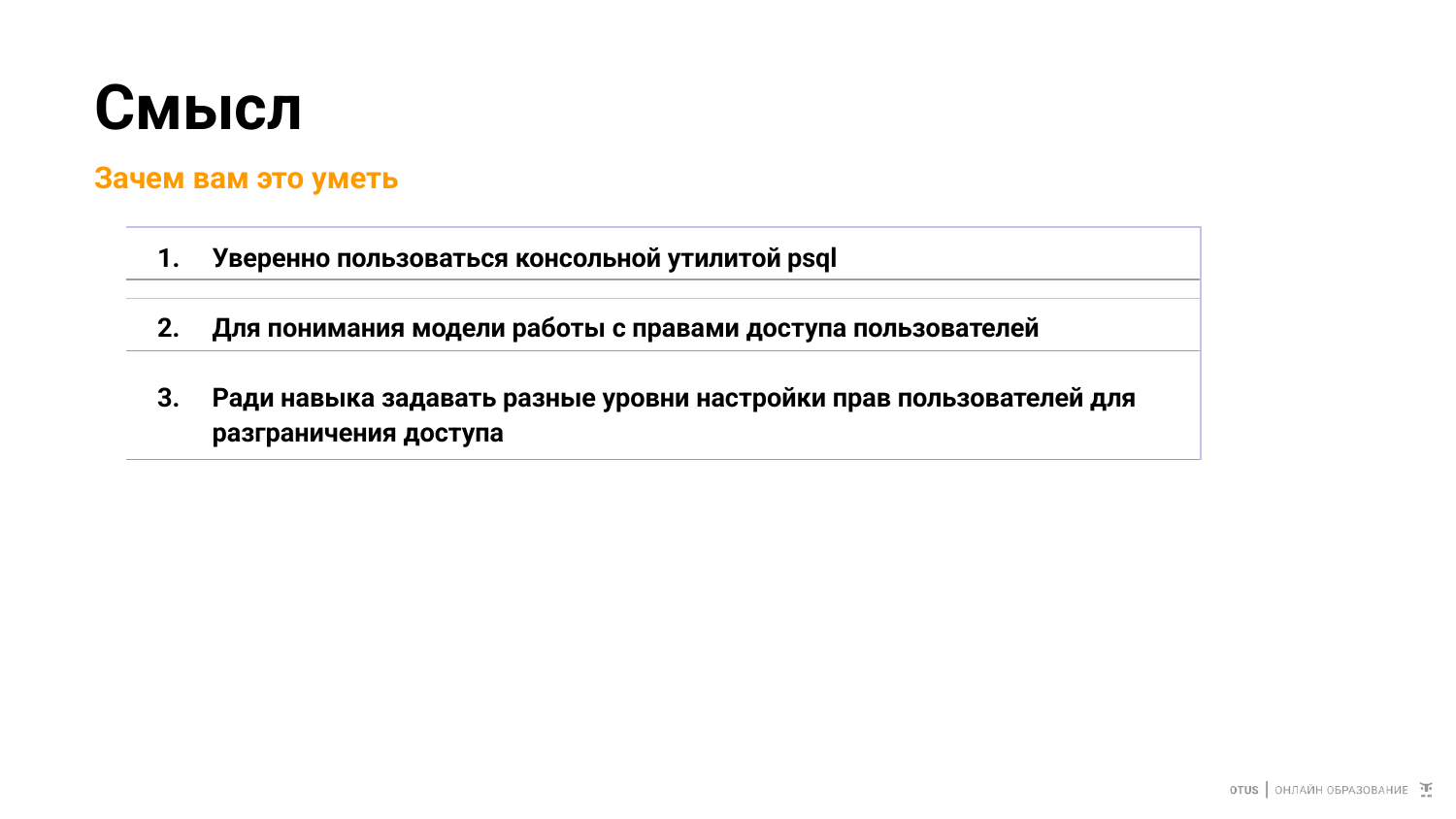

# Смысл
Зачем вам это уметь
|  |
| --- |
| Уверенно пользоваться консольной утилитой psql Для понимания модели работы с правами доступа пользователей Ради навыка задавать разные уровни настройки прав пользователей для разграничения доступа |
| --- |
|  |
| --- |